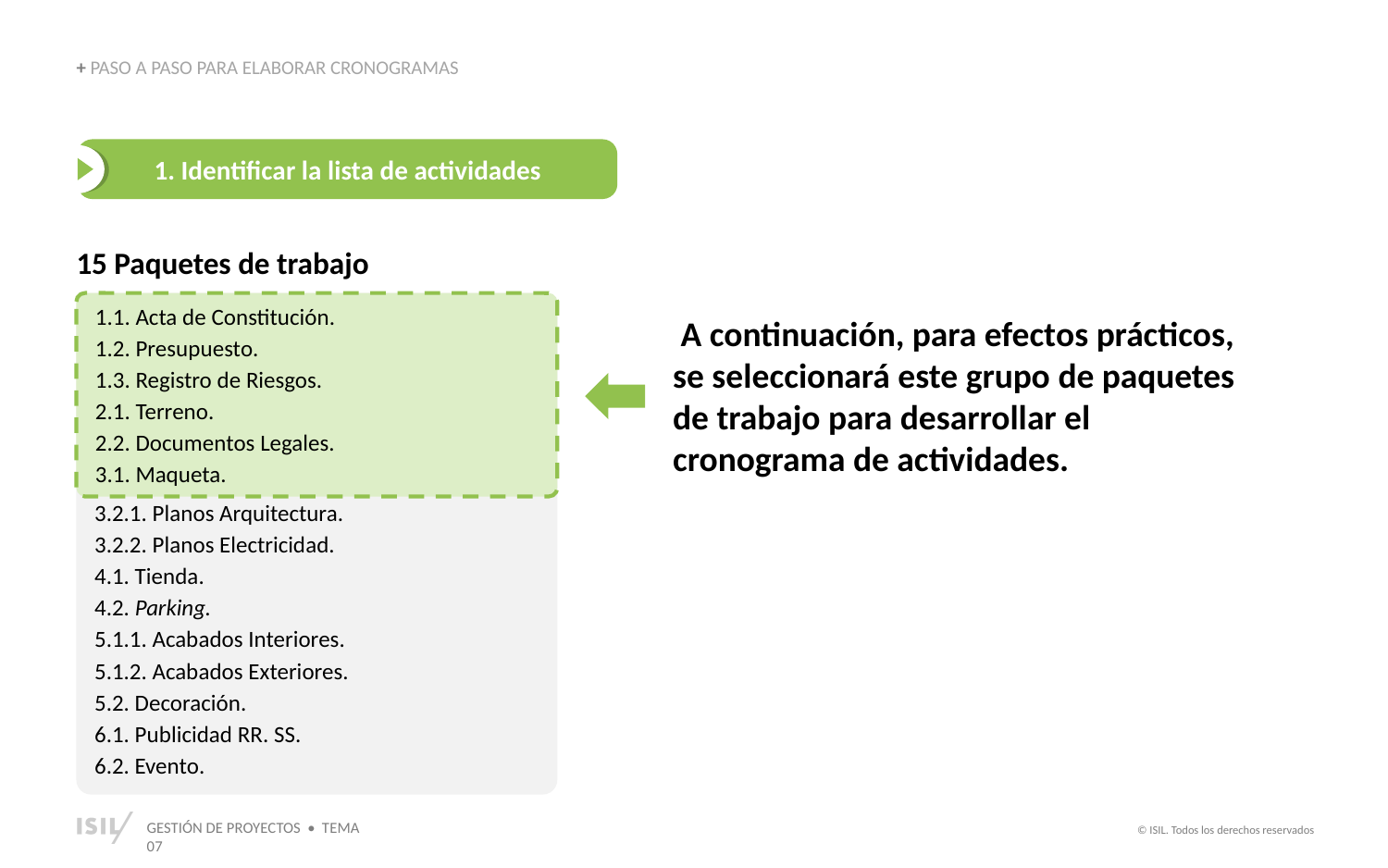

+ PASO A PASO PARA ELABORAR CRONOGRAMAS
1. Identificar la lista de actividades

15 Paquetes de trabajo
1.1. Acta de Constitución.
1.2. Presupuesto.
1.3. Registro de Riesgos.
2.1. Terreno.
2.2. Documentos Legales.
3.1.Maqueta.
3.2.1. Planos Arquitectura.
3.2.2. Planos Electricidad.
4.1. Tienda.
4.2. Parking.
5.1.1. Acabados Interiores.
5.1.2. Acabados Exteriores.
5.2. Decoración.
6.1. Publicidad RR. SS.
6.2. Evento.
1.1. Acta de Constitución.
1.2. Presupuesto.
1.3. Registro de Riesgos.
2.1. Terreno.
2.2. Documentos Legales.
3.1. Maqueta.
 A continuación, para efectos prácticos, se seleccionará este grupo de paquetes de trabajo para desarrollar el cronograma de actividades.